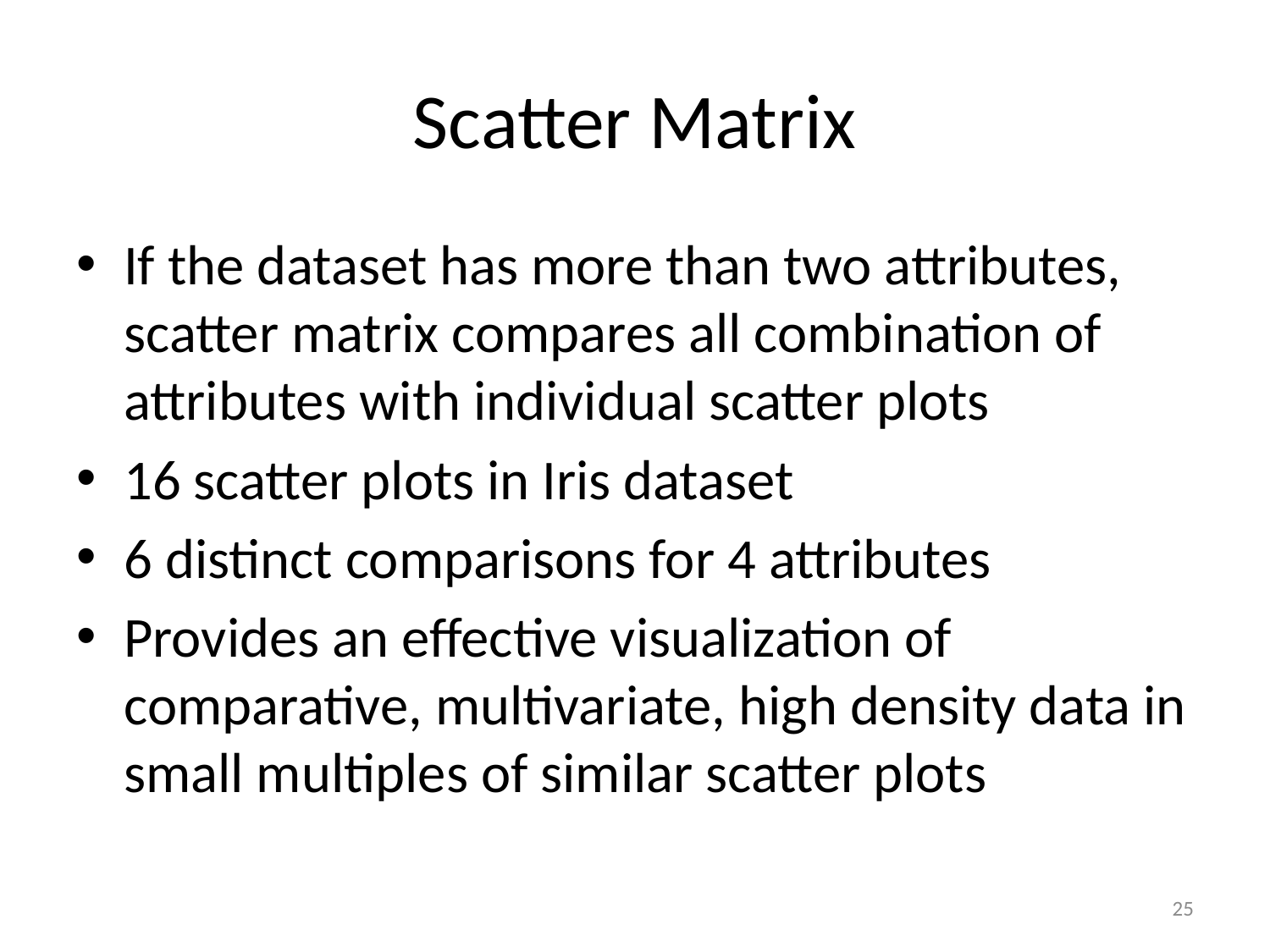

# Scatter Matrix
If the dataset has more than two attributes, scatter matrix compares all combination of attributes with individual scatter plots
16 scatter plots in Iris dataset
6 distinct comparisons for 4 attributes
Provides an effective visualization of comparative, multivariate, high density data in small multiples of similar scatter plots
25